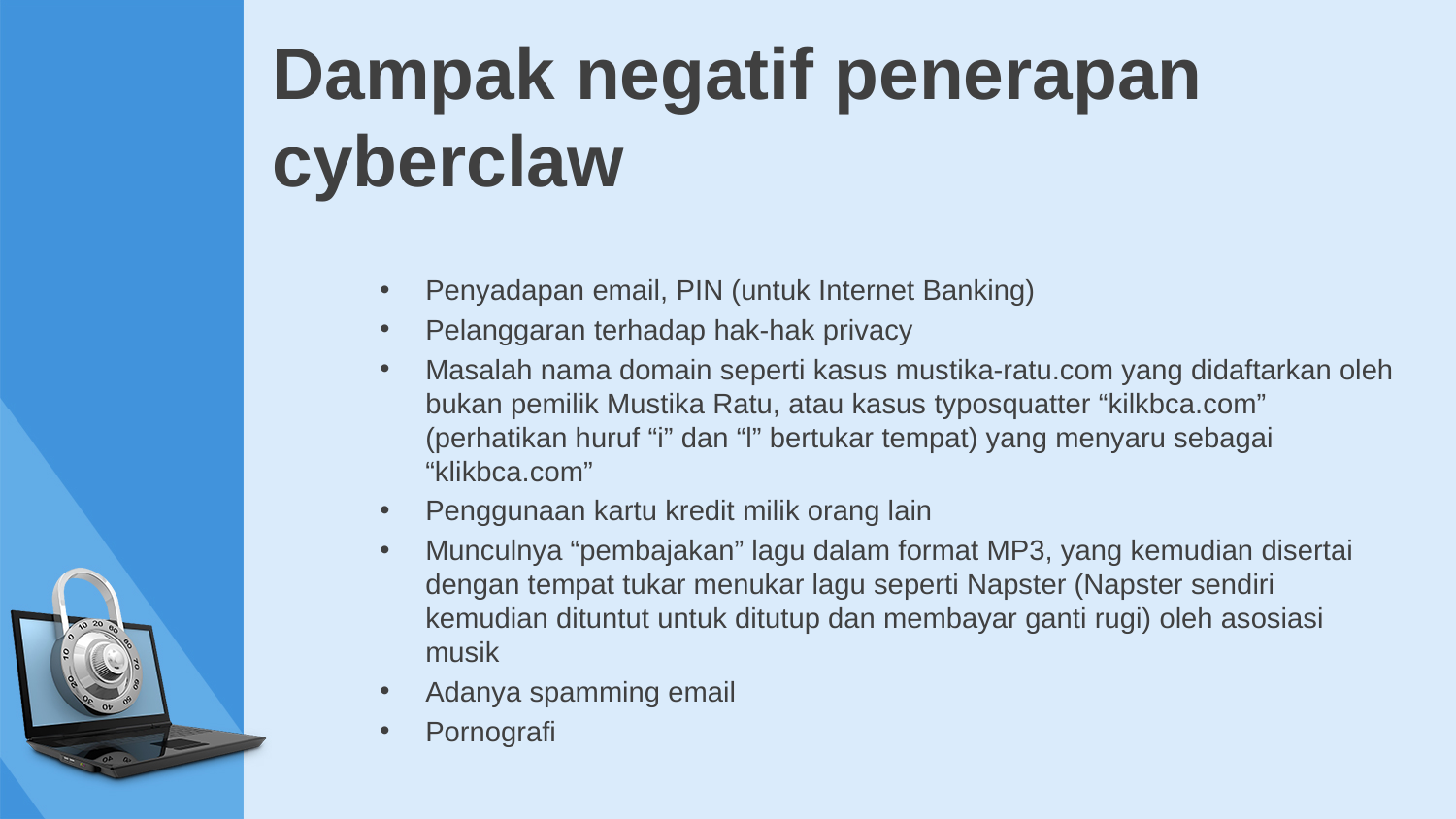

# Dampak negatif penerapan cyberclaw
Penyadapan email, PIN (untuk Internet Banking)
Pelanggaran terhadap hak-hak privacy
Masalah nama domain seperti kasus mustika-ratu.com yang didaftarkan oleh bukan pemilik Mustika Ratu, atau kasus typosquatter “kilkbca.com” (perhatikan huruf “i” dan “l” bertukar tempat) yang menyaru sebagai “klikbca.com”
Penggunaan kartu kredit milik orang lain
Munculnya “pembajakan” lagu dalam format MP3, yang kemudian disertai dengan tempat tukar menukar lagu seperti Napster (Napster sendiri kemudian dituntut untuk ditutup dan membayar ganti rugi) oleh asosiasi musik
Adanya spamming email
Pornografi